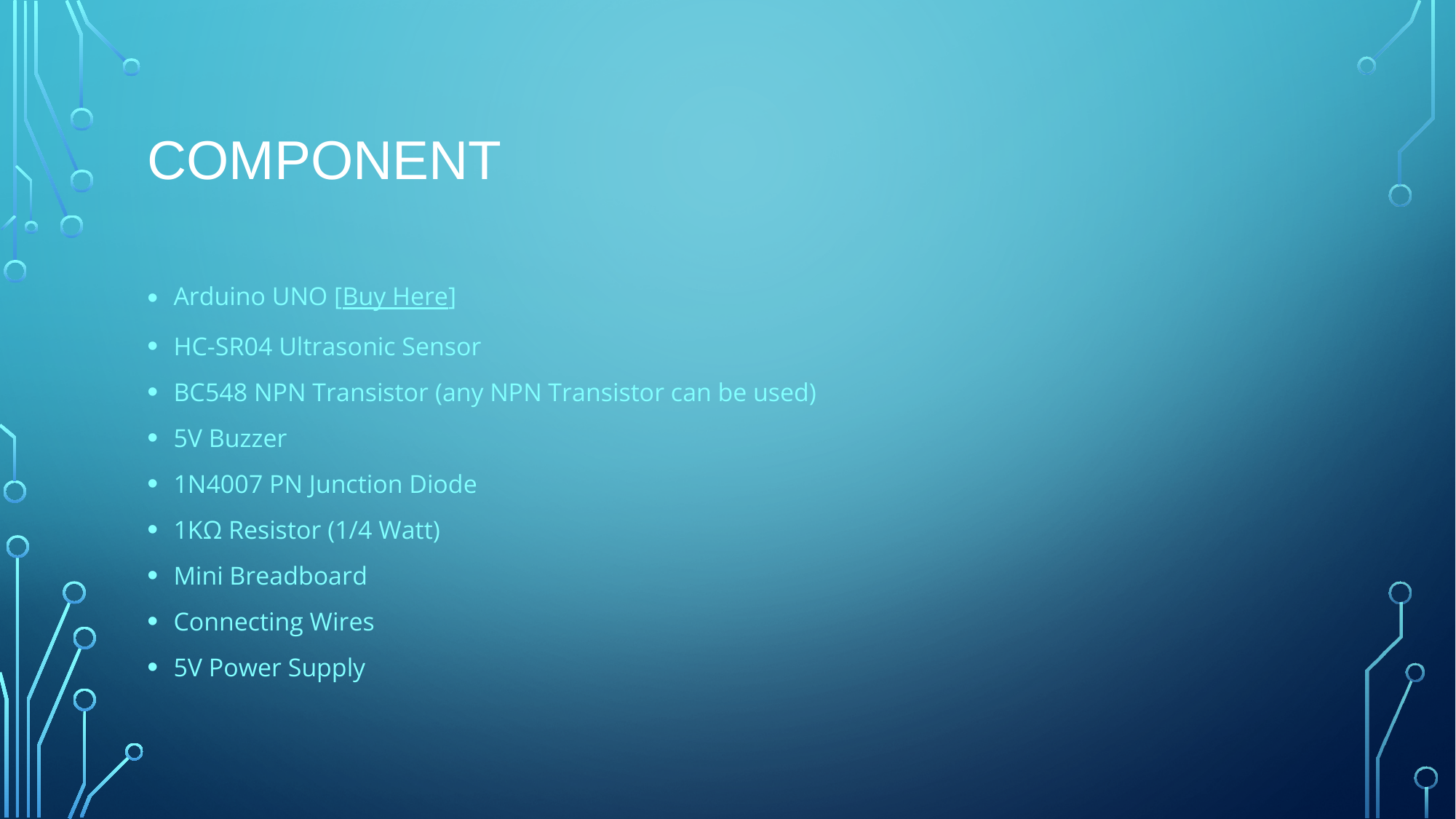

# Component
Arduino UNO [Buy Here]
HC-SR04 Ultrasonic Sensor
BC548 NPN Transistor (any NPN Transistor can be used)
5V Buzzer
1N4007 PN Junction Diode
1KΩ Resistor (1/4 Watt)
Mini Breadboard
Connecting Wires
5V Power Supply